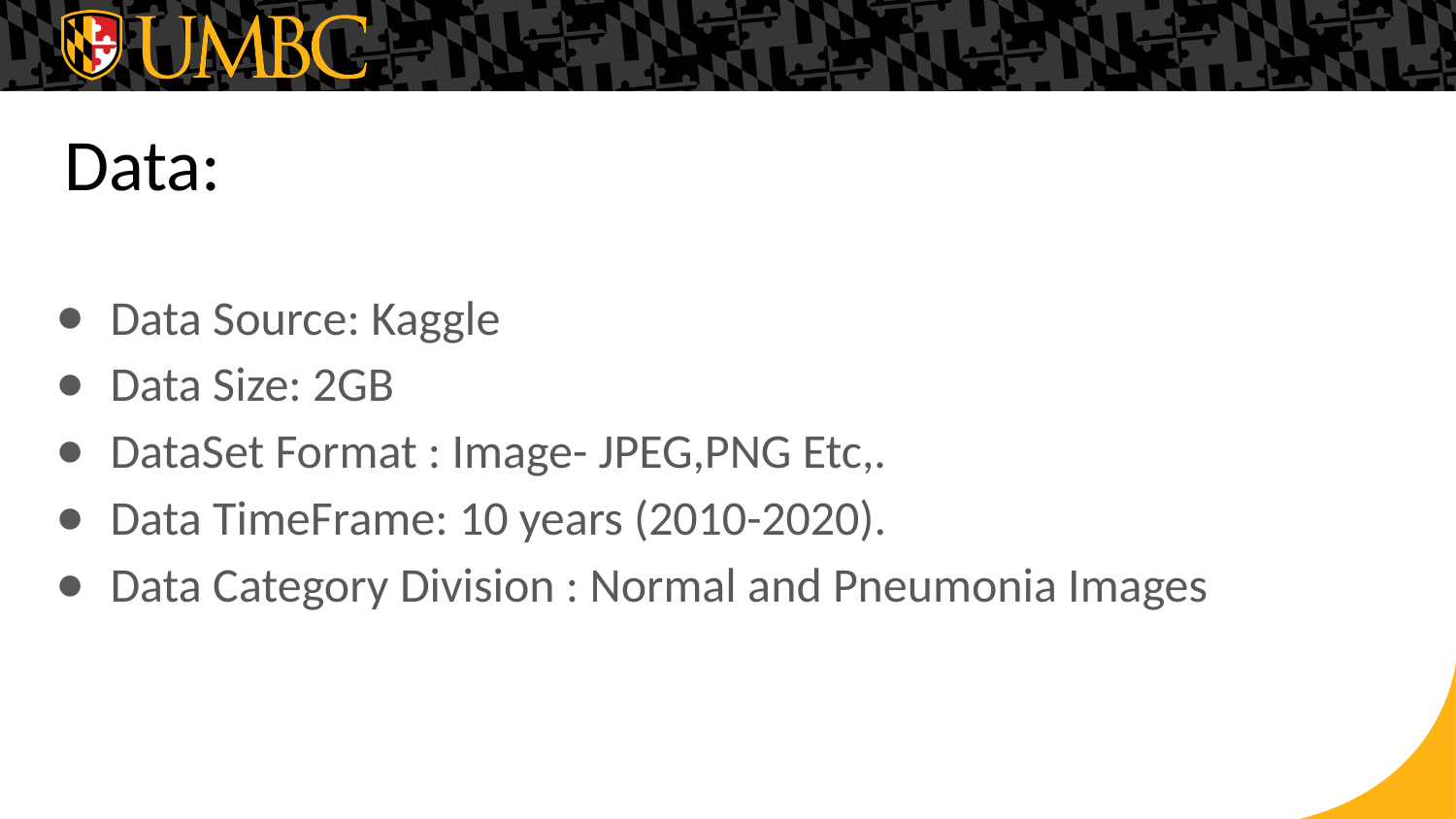

# Data:
Data Source: Kaggle
Data Size: 2GB
DataSet Format : Image- JPEG,PNG Etc,.
Data TimeFrame: 10 years (2010-2020).
Data Category Division : Normal and Pneumonia Images